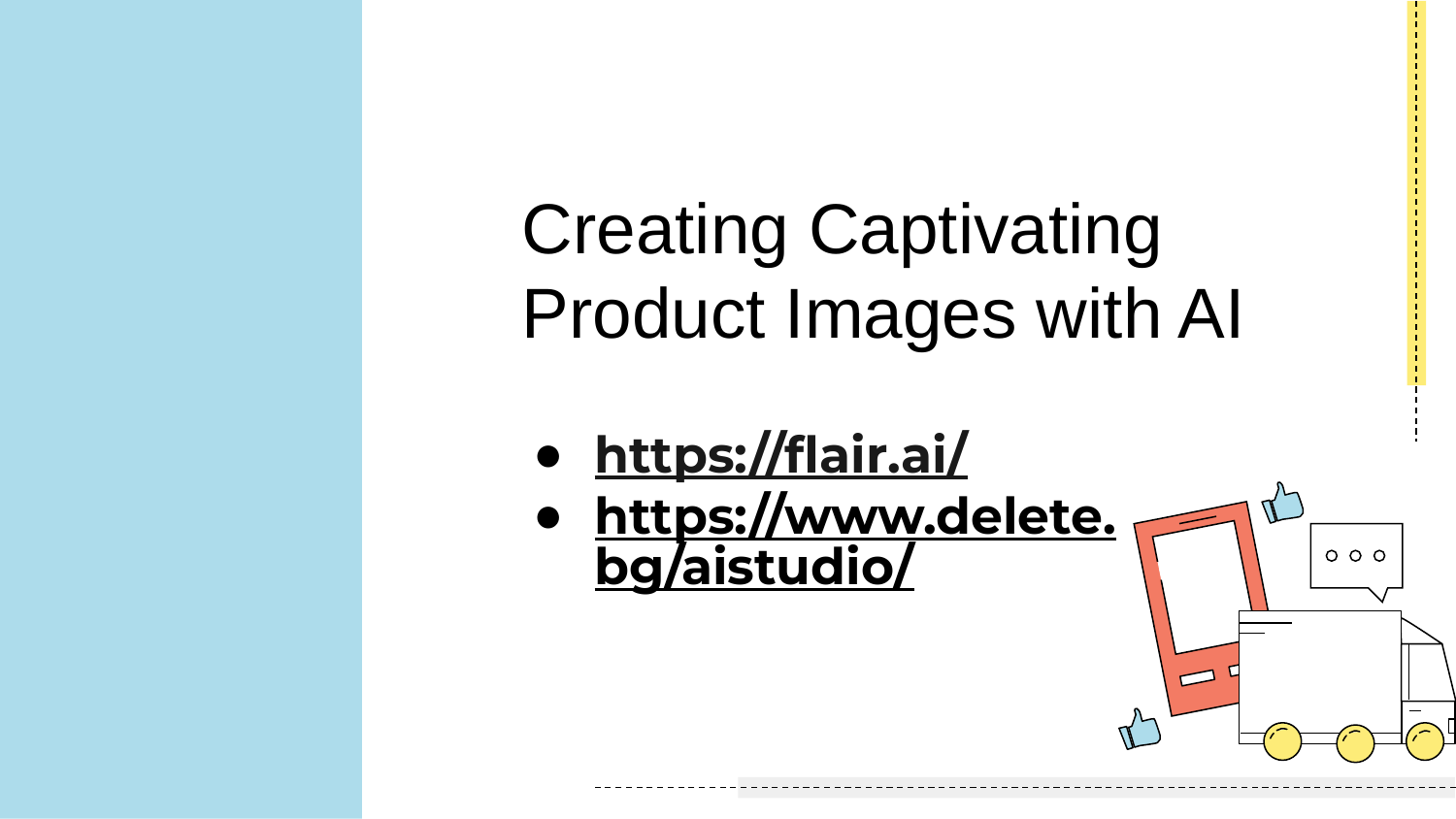

# Creating Captivating Product Images with AI
https://flair.ai/
https://www.delete.bg/aistudio/